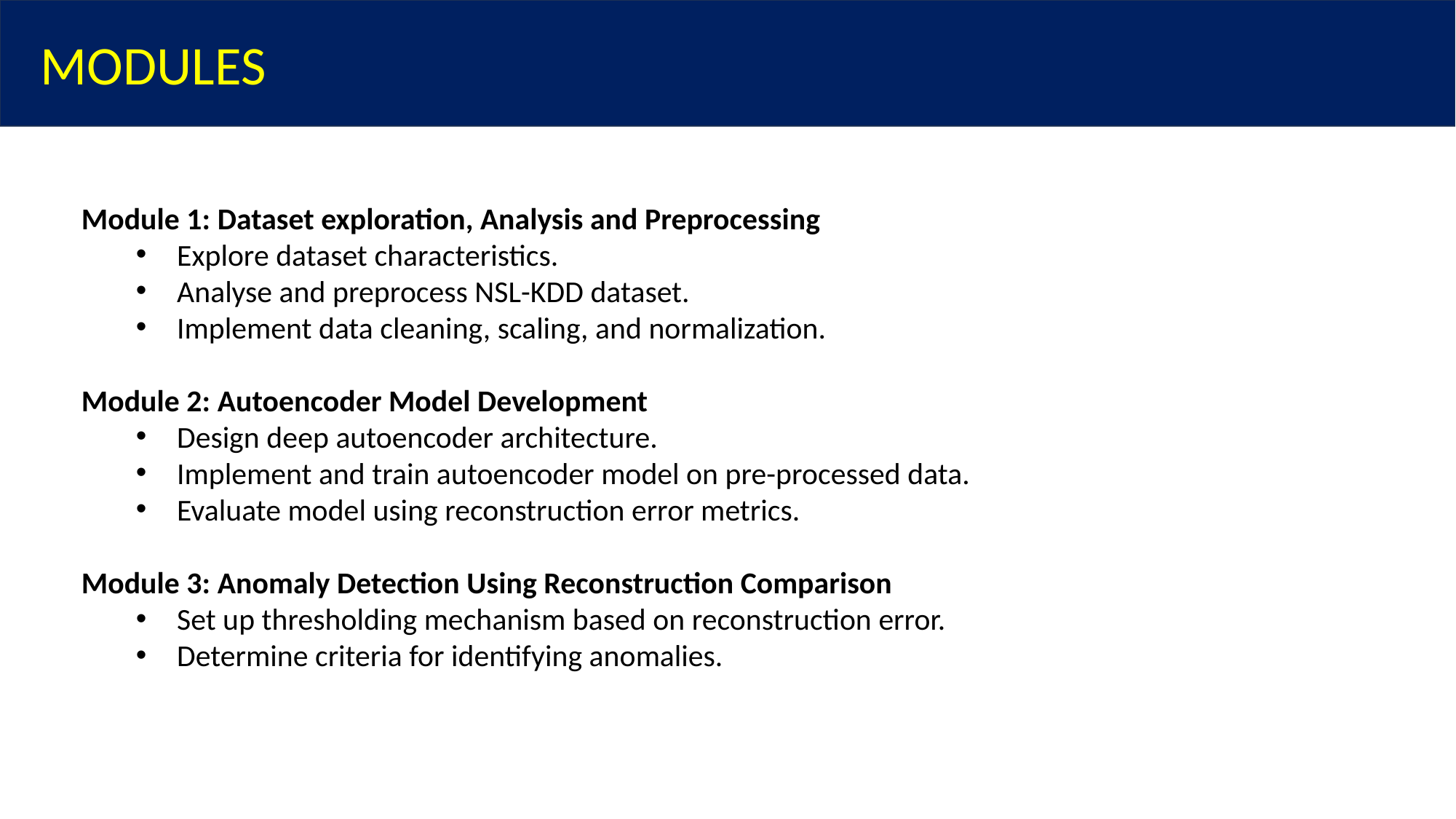

MODULES
Module 1: Dataset exploration, Analysis and Preprocessing
Explore dataset characteristics.
Analyse and preprocess NSL-KDD dataset.
Implement data cleaning, scaling, and normalization.

Module 2: Autoencoder Model Development
Design deep autoencoder architecture.
Implement and train autoencoder model on pre-processed data.
Evaluate model using reconstruction error metrics.

Module 3: Anomaly Detection Using Reconstruction Comparison
Set up thresholding mechanism based on reconstruction error.
Determine criteria for identifying anomalies.